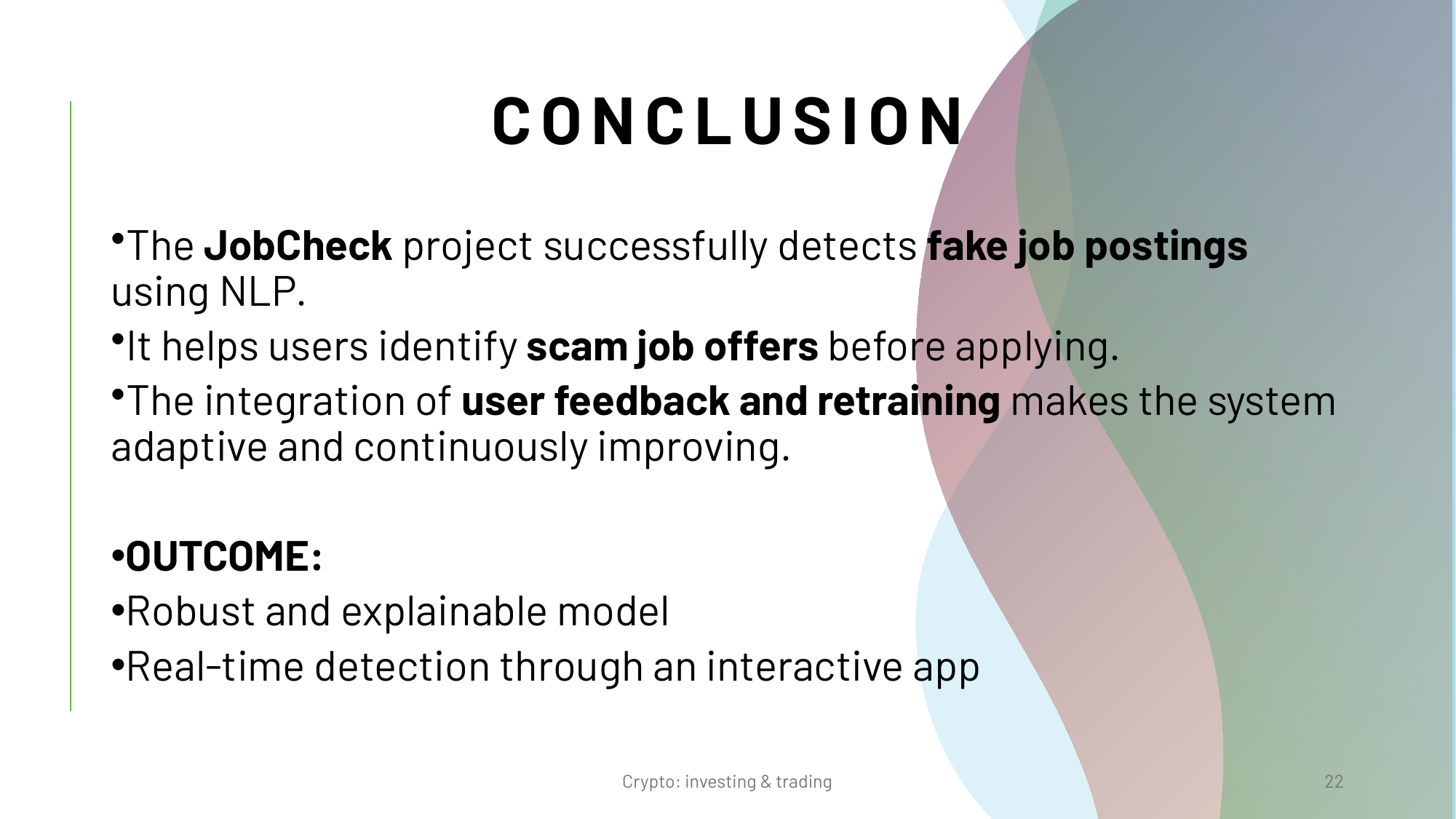

# CONCLUSION
The JobCheck project successfully detects fake job postings using NLP.
It helps users identify scam job offers before applying.
The integration of user feedback and retraining makes the system adaptive and continuously improving.

OUTCOME:
Robust and explainable model
Real-time detection through an interactive app
Crypto: investing & trading
22